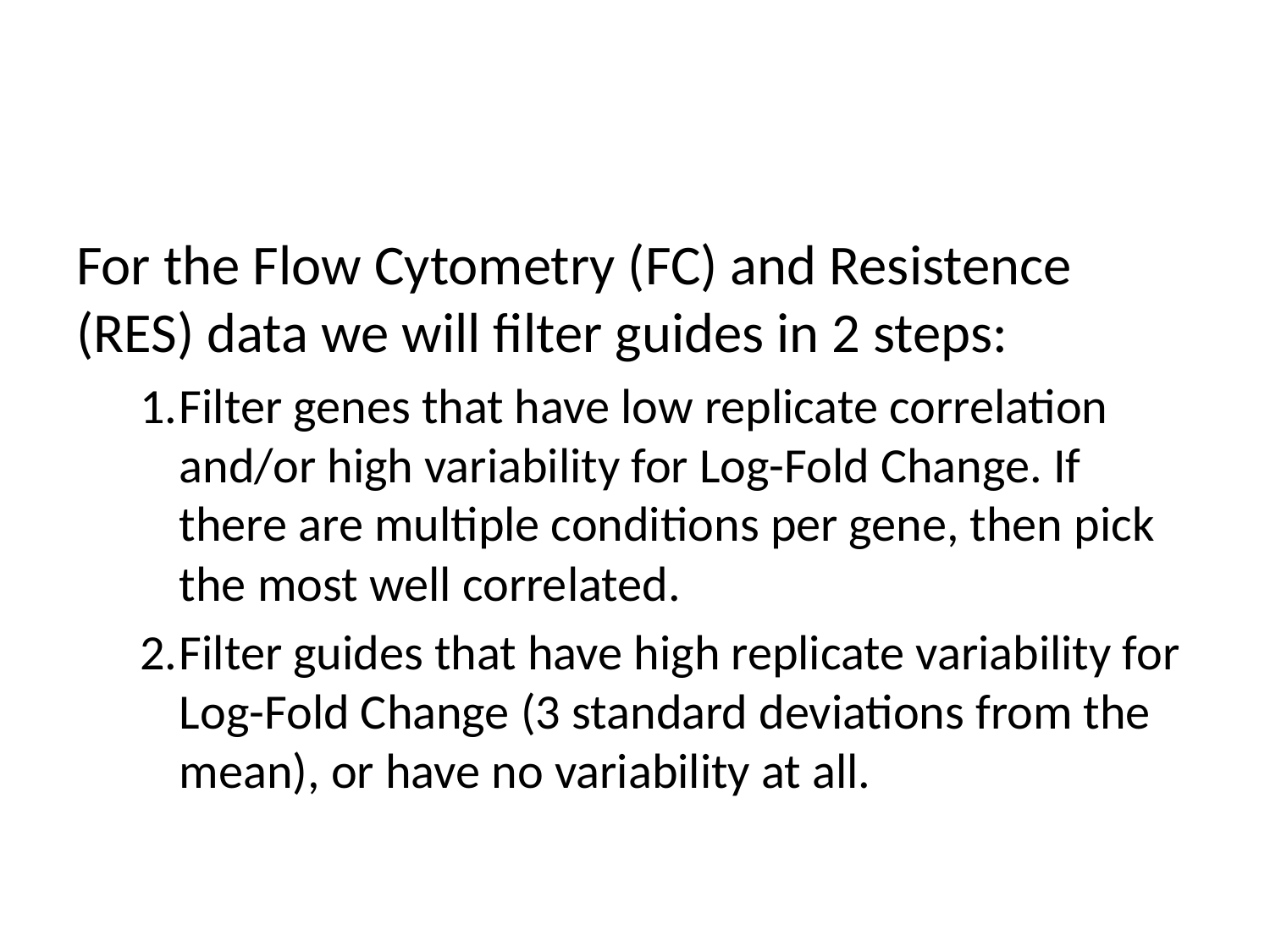

For the Flow Cytometry (FC) and Resistence (RES) data we will filter guides in 2 steps:
Filter genes that have low replicate correlation and/or high variability for Log-Fold Change. If there are multiple conditions per gene, then pick the most well correlated.
Filter guides that have high replicate variability for Log-Fold Change (3 standard deviations from the mean), or have no variability at all.